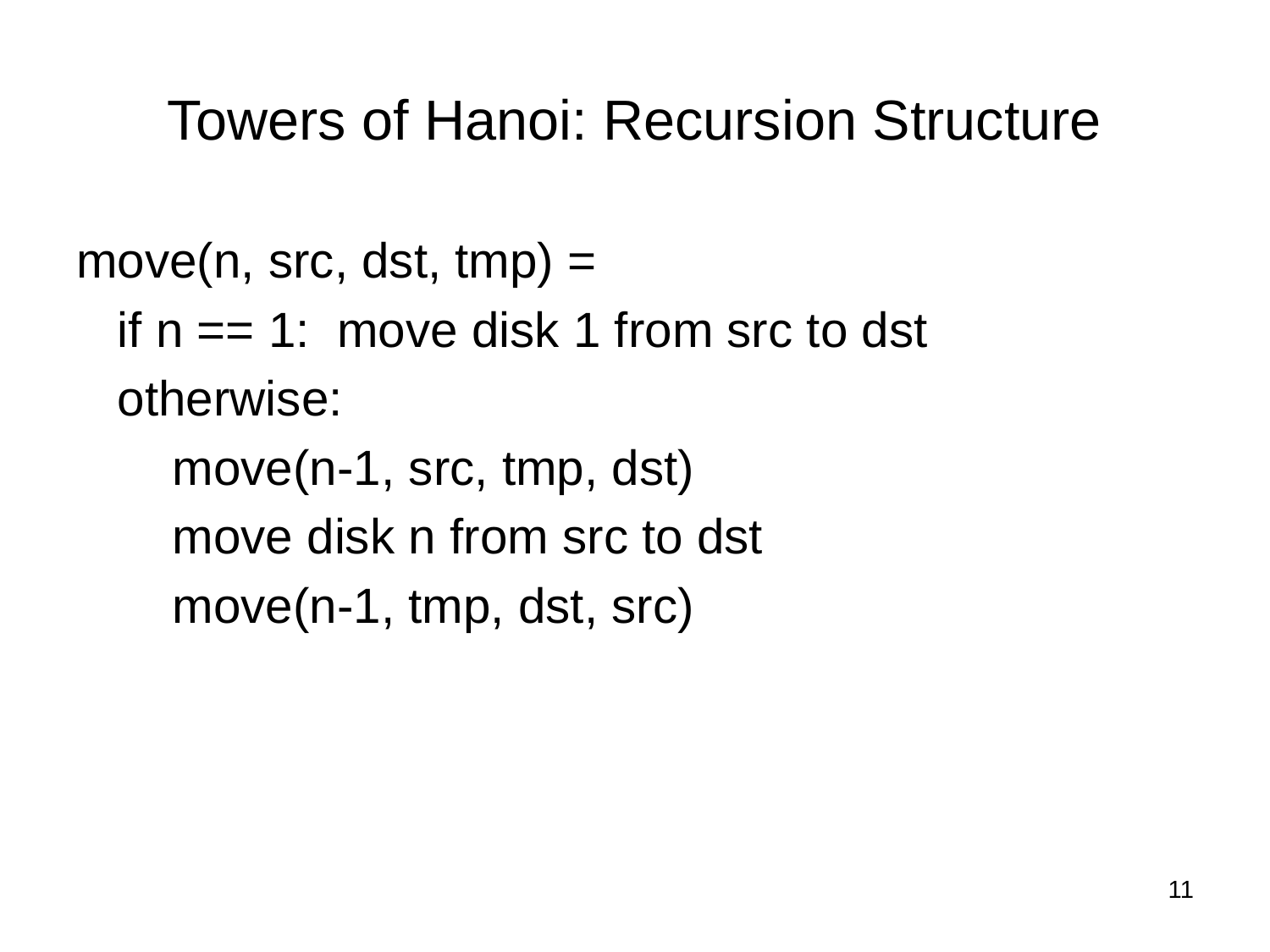

# Towers of Hanoi: Recursion Structure
move(n, src, dst, tmp) =
   if n == 1:  move disk 1 from src to dst
   otherwise:
       move(n-1, src, tmp, dst)
       move disk n from src to dst
       move(n-1, tmp, dst, src)
11